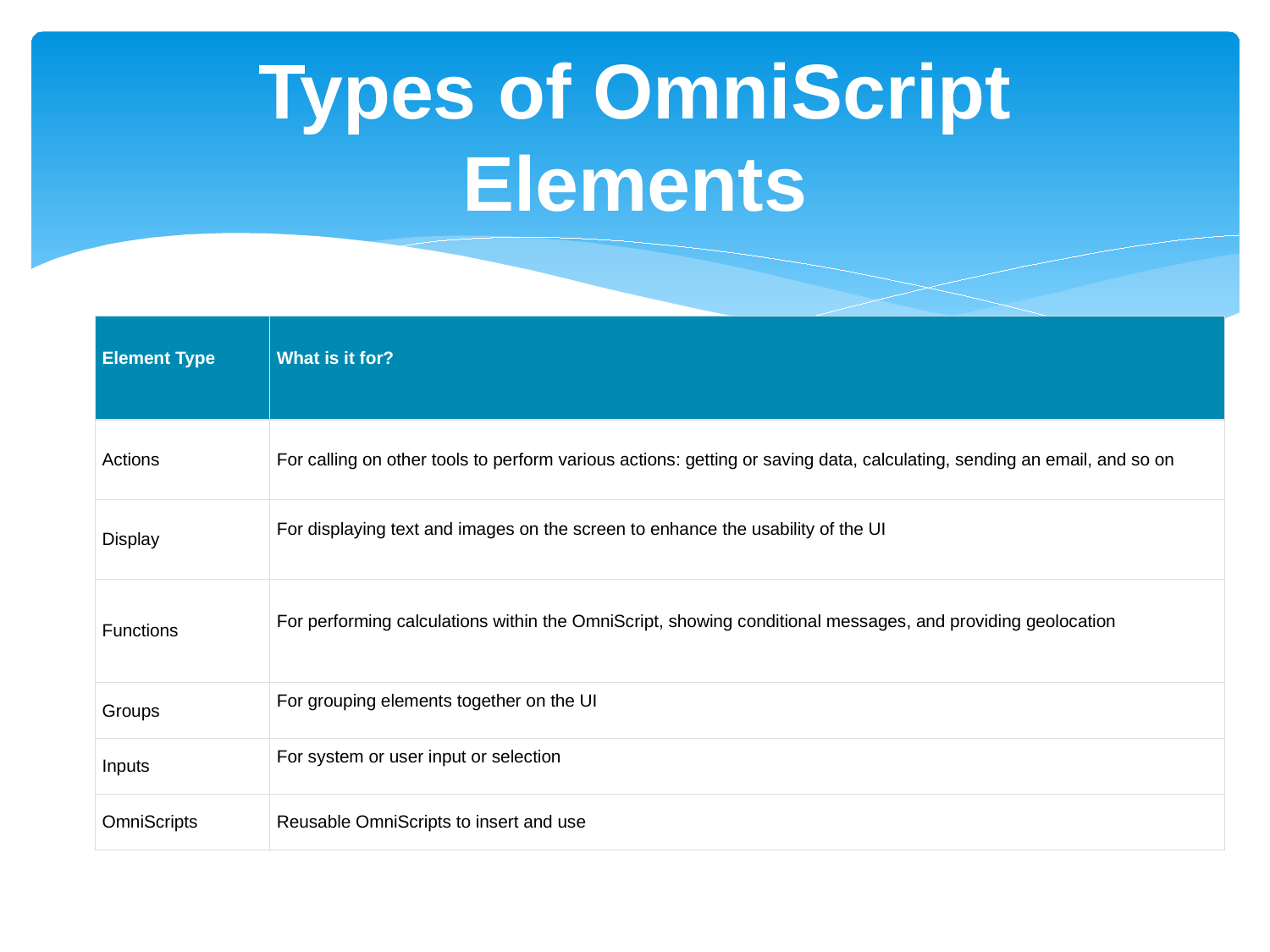

# Types of OmniScript Elements
| Element Type | What is it for? |
| --- | --- |
| Actions | For calling on other tools to perform various actions: getting or saving data, calculating, sending an email, and so on |
| Display | For displaying text and images on the screen to enhance the usability of the UI |
| Functions | For performing calculations within the OmniScript, showing conditional messages, and providing geolocation |
| Groups | For grouping elements together on the UI |
| Inputs | For system or user input or selection |
| OmniScripts | Reusable OmniScripts to insert and use |